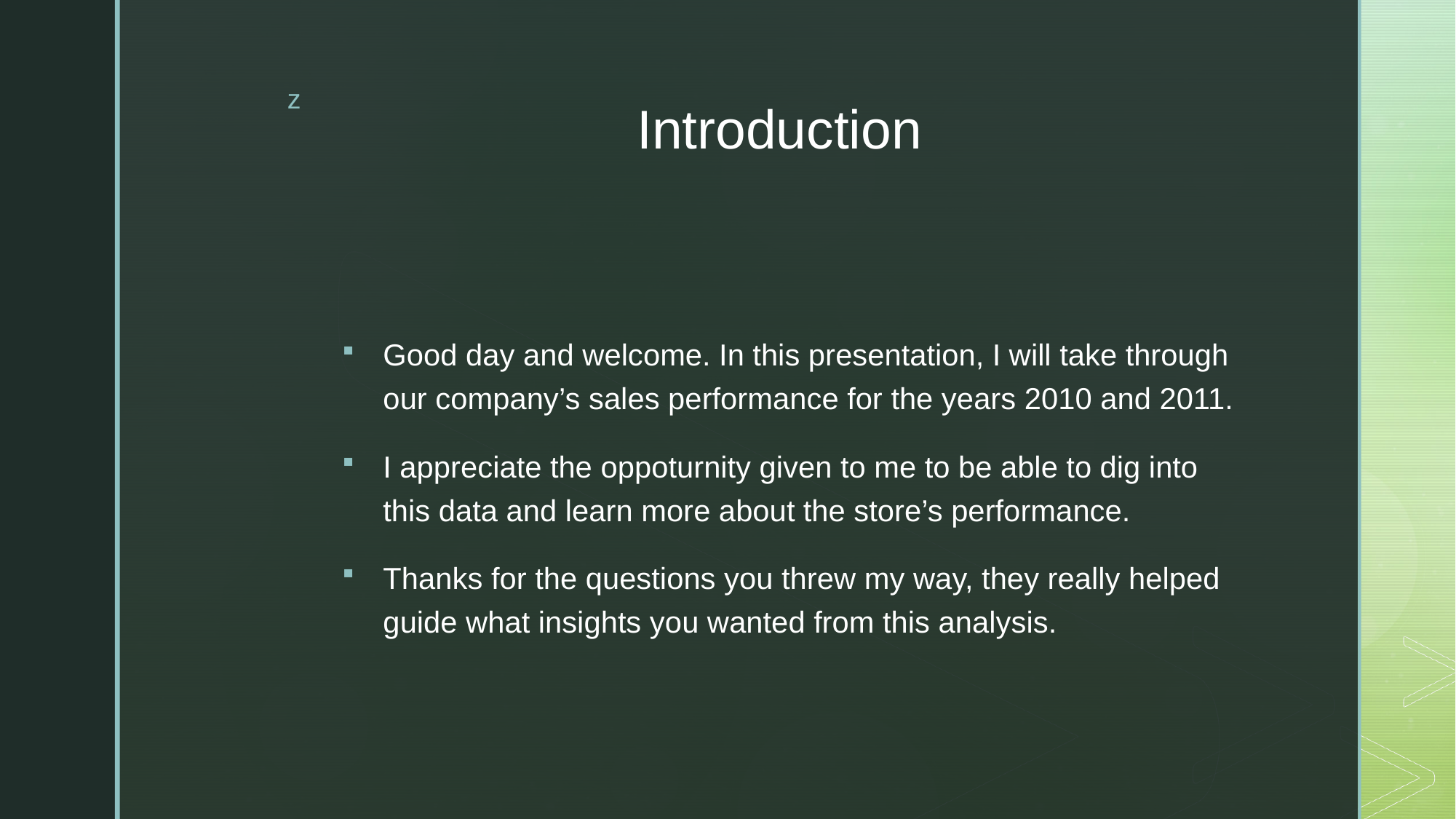

# Introduction
Good day and welcome. In this presentation, I will take through our company’s sales performance for the years 2010 and 2011.
I appreciate the oppoturnity given to me to be able to dig into this data and learn more about the store’s performance.
Thanks for the questions you threw my way, they really helped guide what insights you wanted from this analysis.